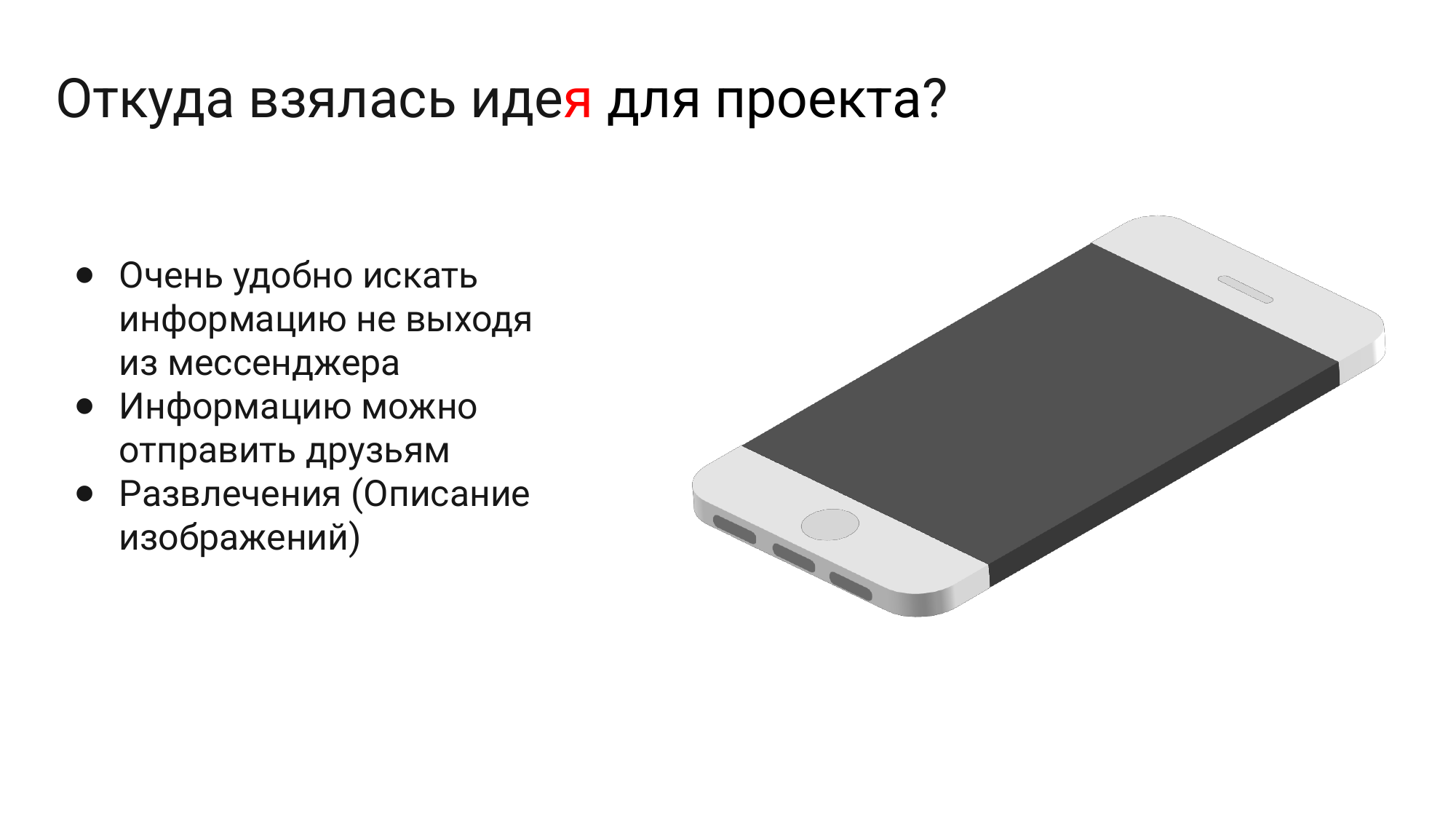

# Откуда взялась идея для проекта?

Очень удобно искать информацию не выходя из мессенджера
Информацию можно отправить друзьям
Развлечения (Описание изображений)